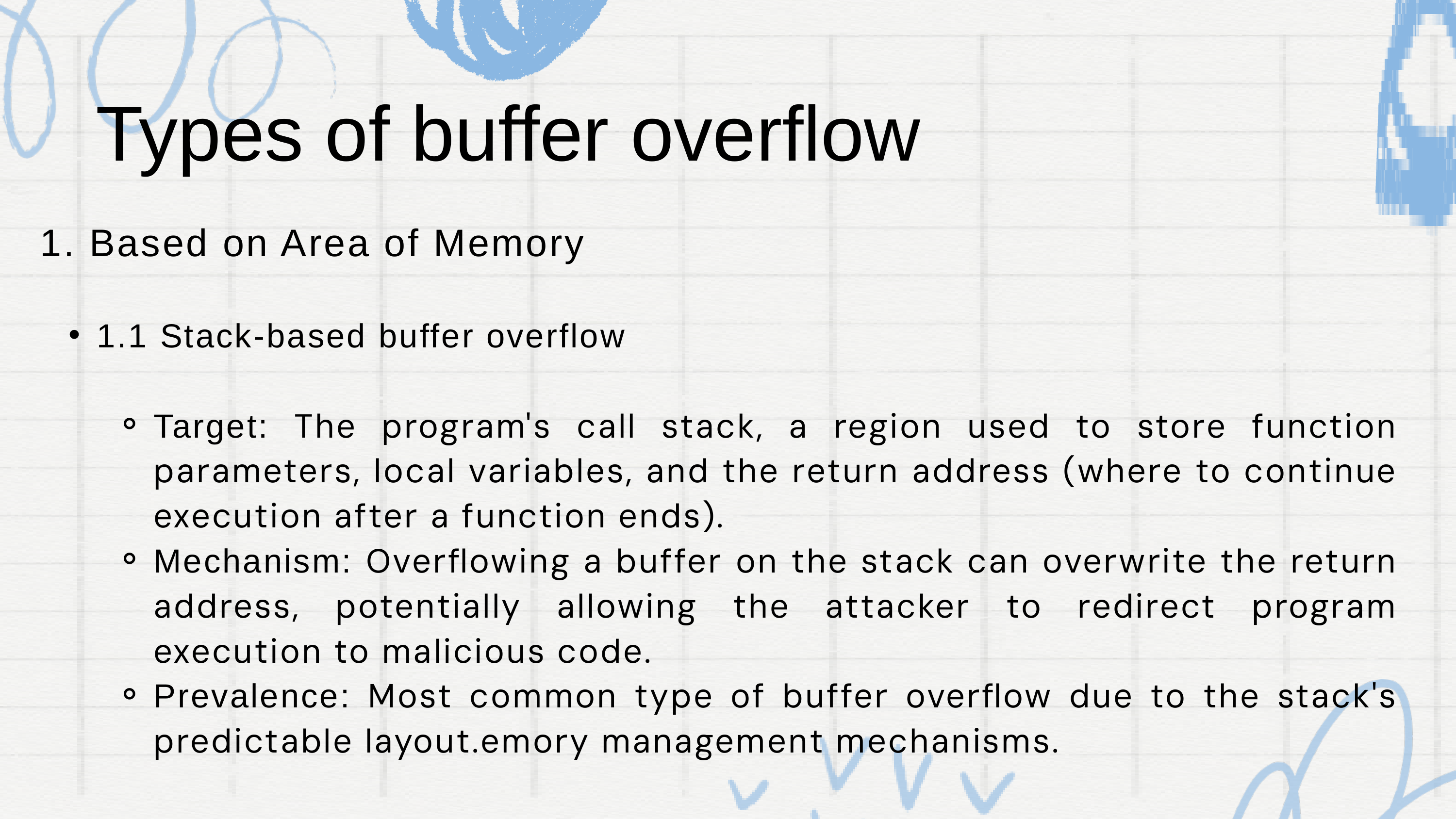

Types of buffer overflow
1. Based on Area of Memory

1.1 Stack-based buffer overflow

Target: The program's call stack, a region used to store function parameters, local variables, and the return address (where to continue execution after a function ends).
Mechanism: Overflowing a buffer on the stack can overwrite the return address, potentially allowing the attacker to redirect program execution to malicious code.
Prevalence: Most common type of buffer overflow due to the stack's predictable layout.emory management mechanisms.